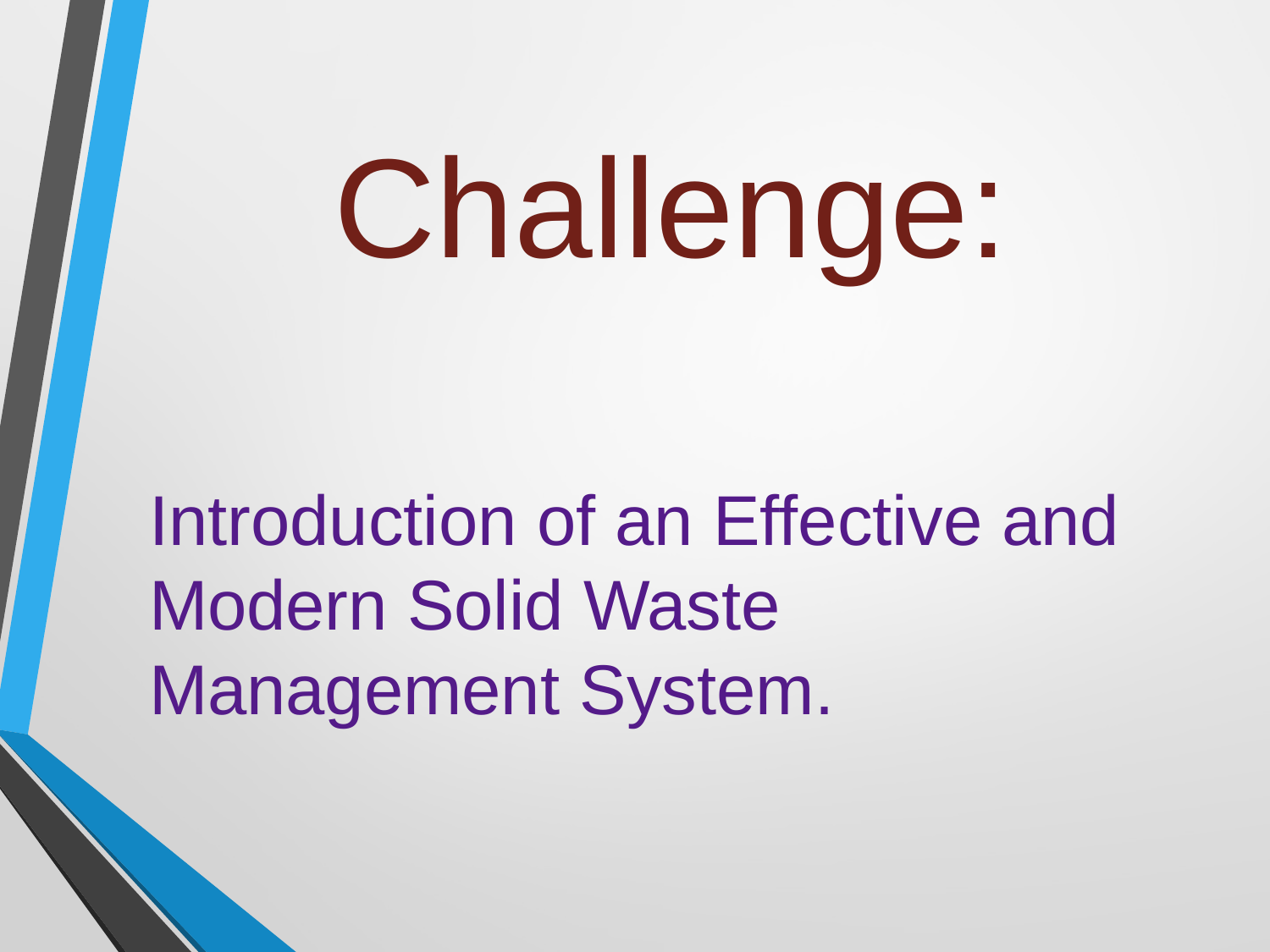

# Challenge:
Introduction of an Effective and Modern Solid Waste Management System.